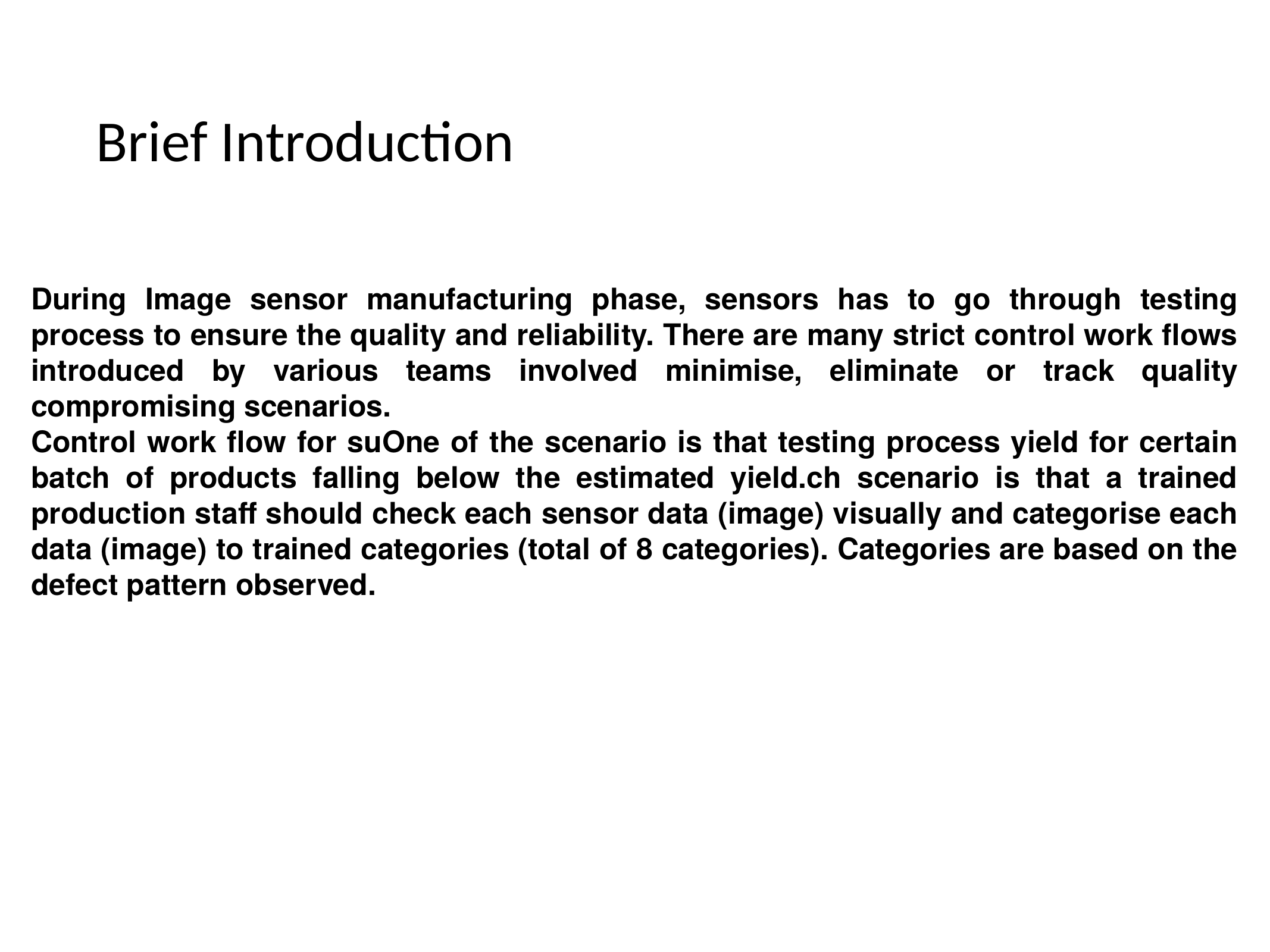

# Brief Introduction
During Image sensor manufacturing phase, sensors has to go through testing process to ensure the quality and reliability. There are many strict control work flows introduced by various teams involved minimise, eliminate or track quality compromising scenarios.
Control work flow for suOne of the scenario is that testing process yield for certain batch of products falling below the estimated yield.ch scenario is that a trained production staff should check each sensor data (image) visually and categorise each data (image) to trained categories (total of 8 categories). Categories are based on the defect pattern observed.